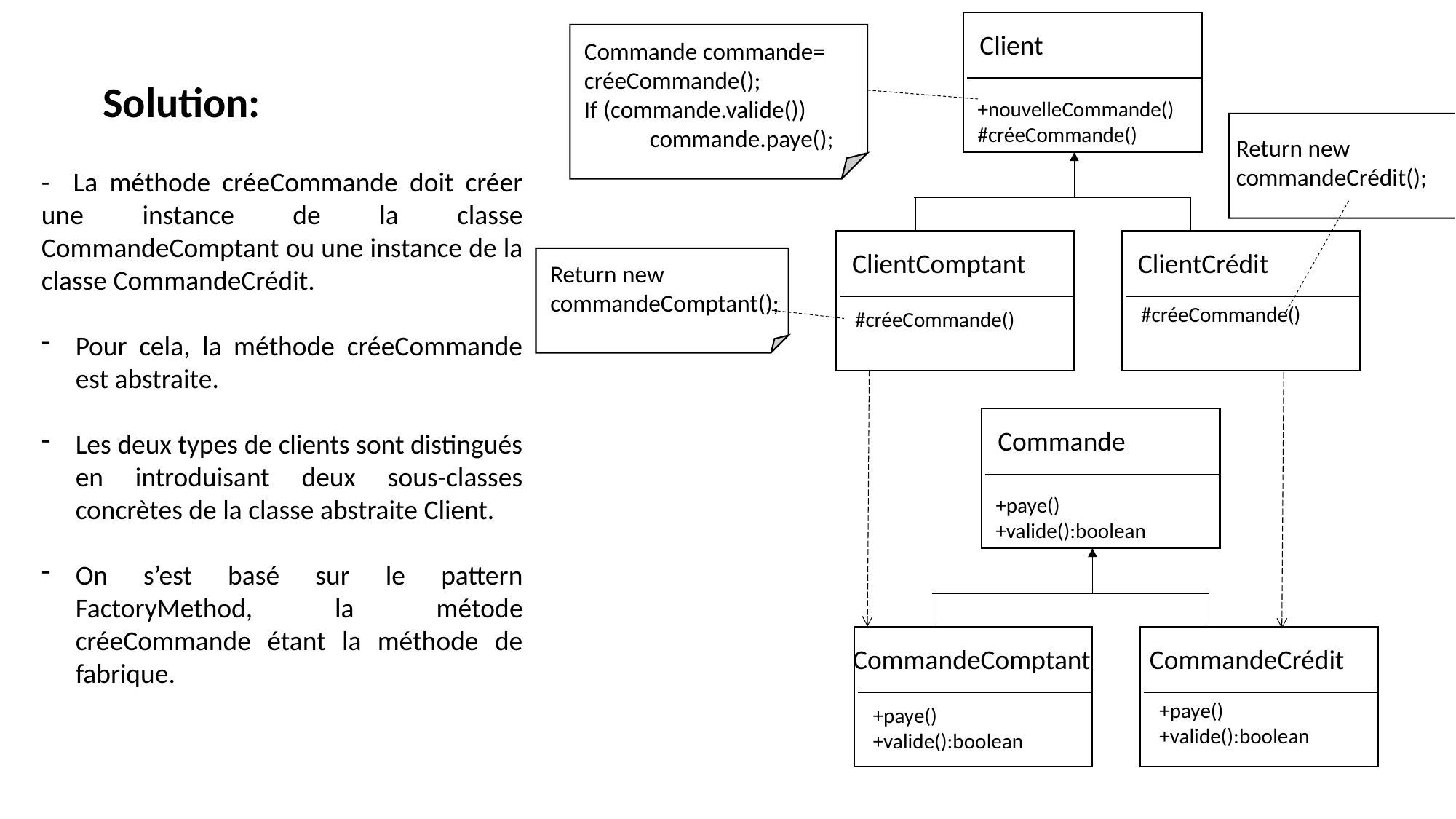

Client

Commande commande= créeCommande();
If (commande.valide())                      commande.paye();
Solution:
+nouvelleCommande()
#créeCommande()

Return new commandeCrédit();
-  La méthode créeCommande doit créer une instance de la classe CommandeComptant ou une instance de la classe CommandeCrédit.

Pour cela, la méthode créeCommande est abstraite.

Les deux types de clients sont distingués en introduisant deux sous-classes concrètes de la classe abstraite Client.

On s’est basé sur le pattern FactoryMethod, la métode créeCommande étant la méthode de fabrique.

ClientComptant

ClientCrédit

Return new commandeComptant();
#créeCommande()
#créeCommande()

Commande
+paye()
+valide():boolean

CommandeComptant

CommandeCrédit
+paye()
+valide():boolean
+paye()
+valide():boolean